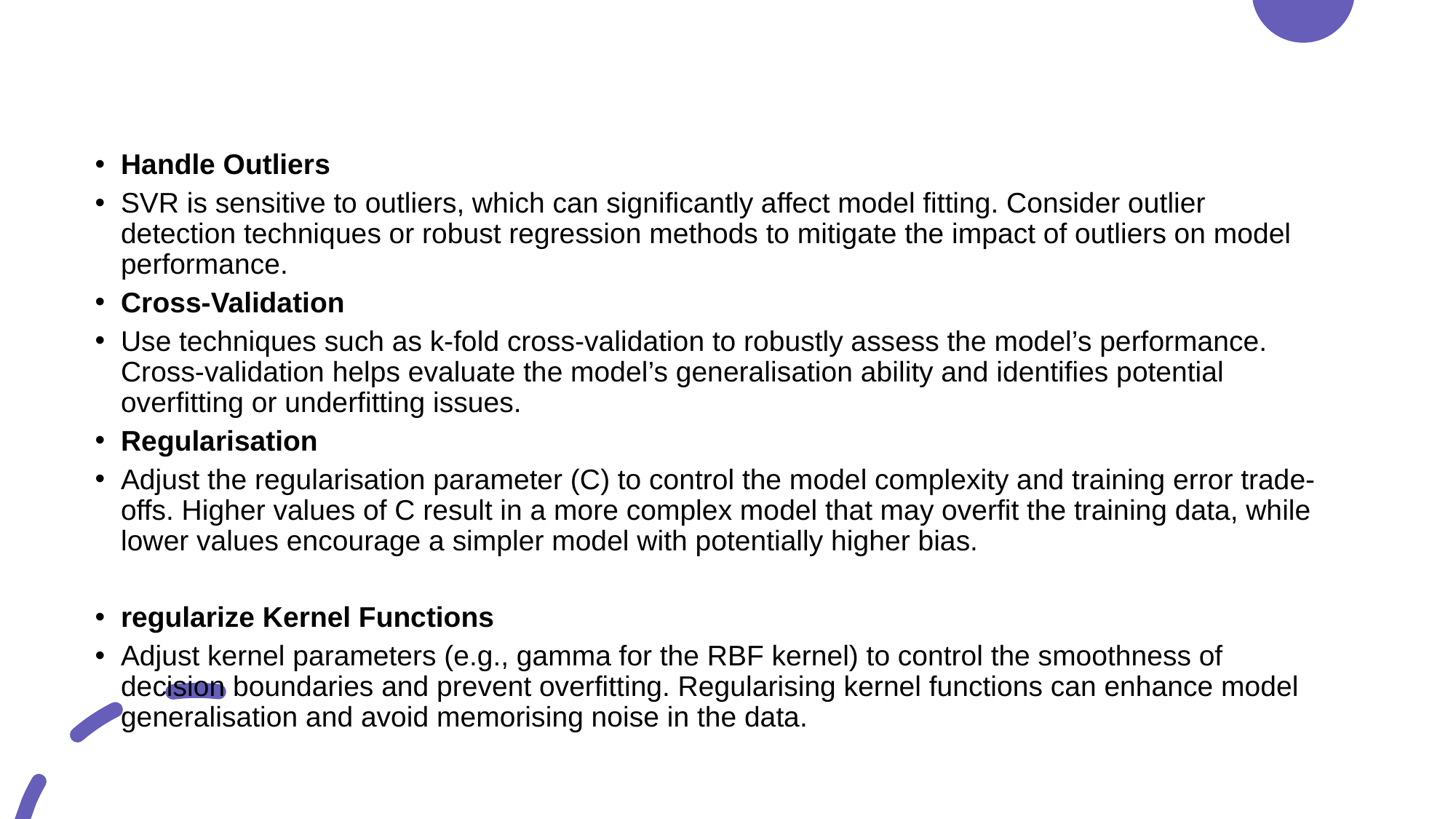

Handle Outliers
SVR is sensitive to outliers, which can significantly affect model fitting. Consider outlier detection techniques or robust regression methods to mitigate the impact of outliers on model performance.
Cross-Validation
Use techniques such as k-fold cross-validation to robustly assess the model’s performance. Cross-validation helps evaluate the model’s generalisation ability and identifies potential overfitting or underfitting issues.
Regularisation
Adjust the regularisation parameter (C) to control the model complexity and training error trade-offs. Higher values of C result in a more complex model that may overfit the training data, while lower values encourage a simpler model with potentially higher bias.

regularize Kernel Functions
Adjust kernel parameters (e.g., gamma for the RBF kernel) to control the smoothness of decision boundaries and prevent overfitting. Regularising kernel functions can enhance model generalisation and avoid memorising noise in the data.